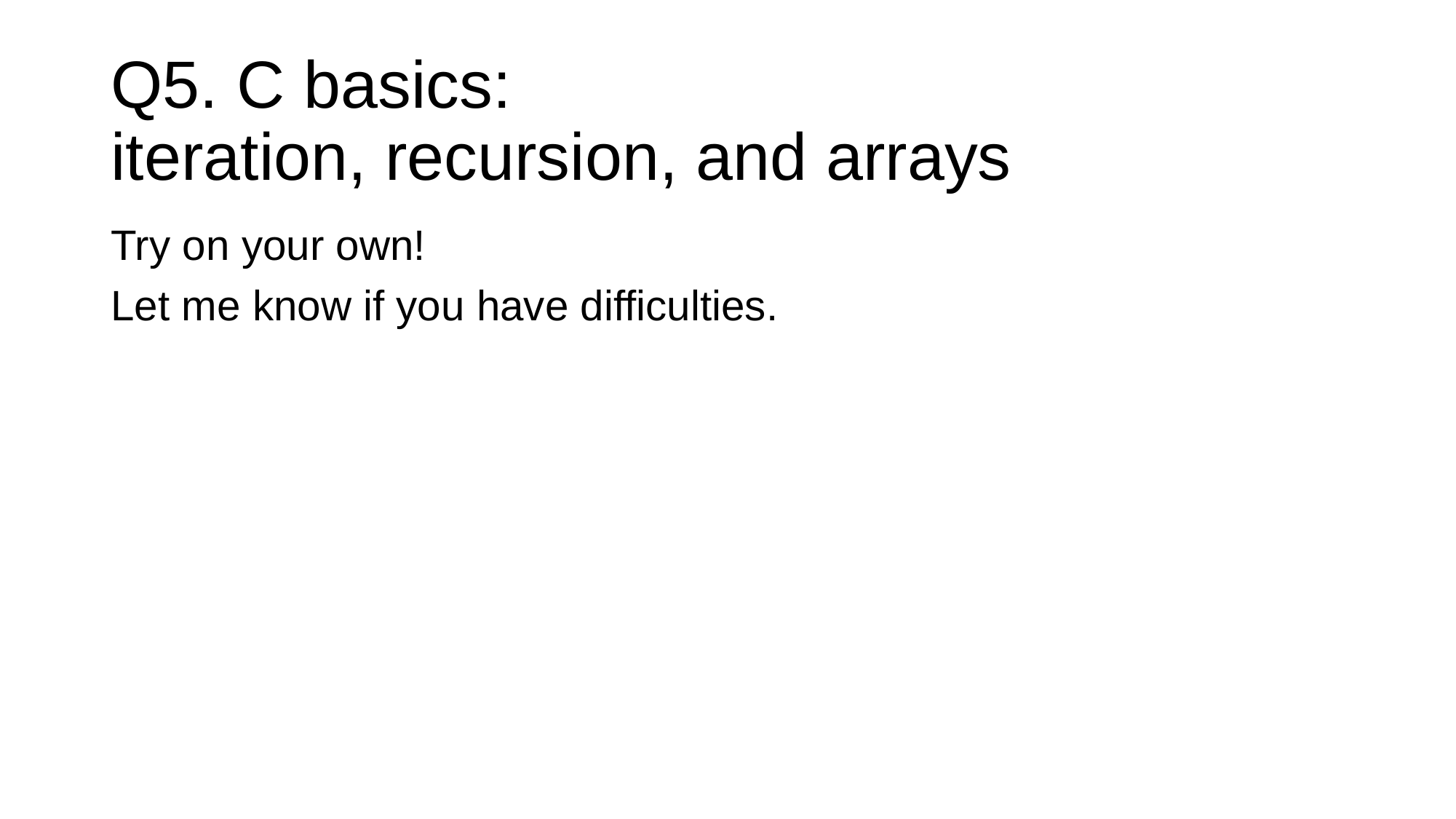

# Q5. C basics: iteration, recursion, and arrays
Try on your own!
Let me know if you have difficulties.